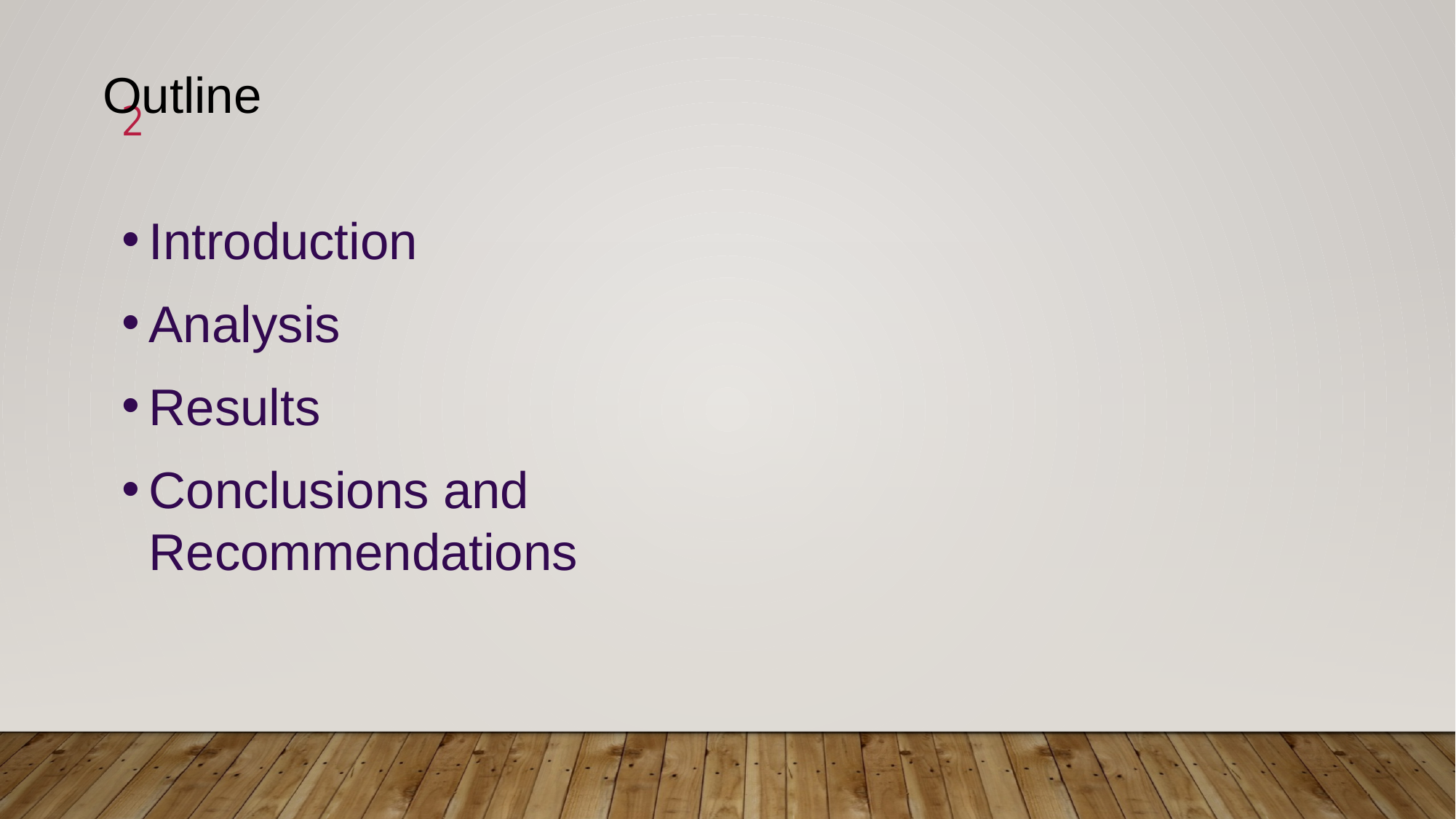

Outline
2
Introduction
Analysis
Results
Conclusions and Recommendations